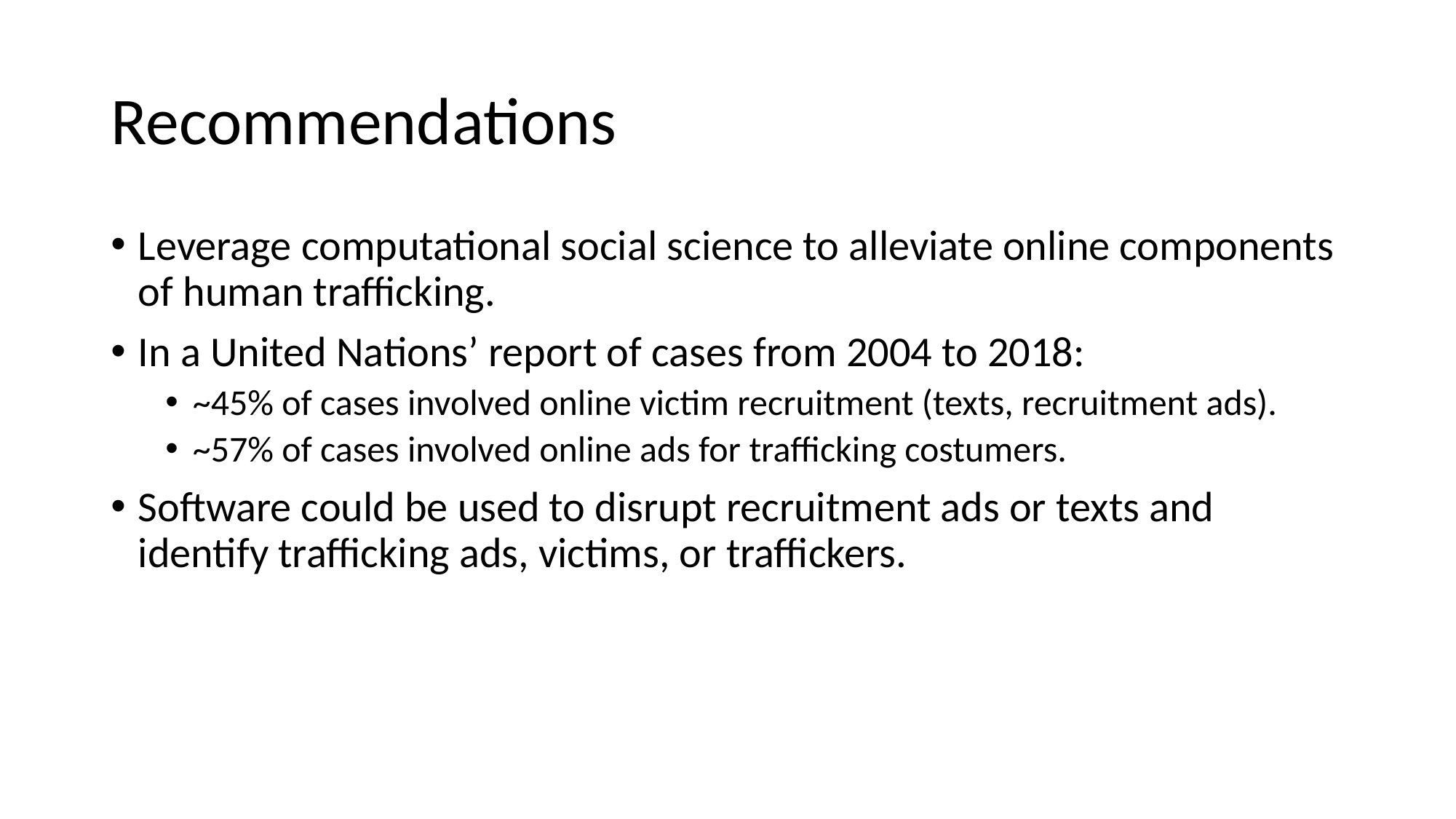

# Recommendations
Leverage computational social science to alleviate online components of human trafficking.
In a United Nations’ report of cases from 2004 to 2018:
~45% of cases involved online victim recruitment (texts, recruitment ads).
~57% of cases involved online ads for trafficking costumers.
Software could be used to disrupt recruitment ads or texts and identify trafficking ads, victims, or traffickers.